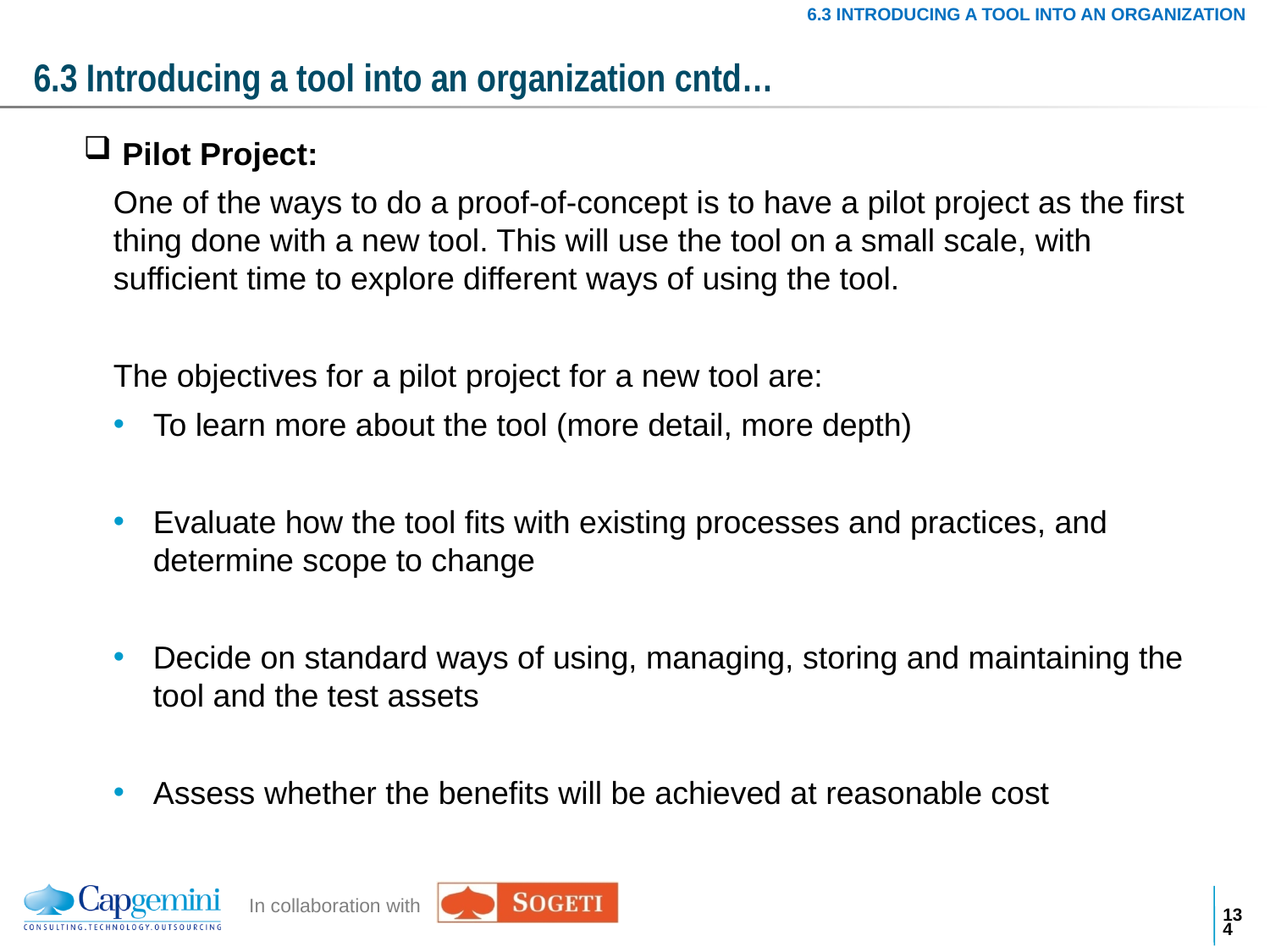

6.3 INTRODUCING A TOOL INTO AN ORGANIZATION
# 6.3 Introducing a tool into an organization cntd…
 Pilot Project:
One of the ways to do a proof-of-concept is to have a pilot project as the first thing done with a new tool. This will use the tool on a small scale, with sufficient time to explore different ways of using the tool.

The objectives for a pilot project for a new tool are:
To learn more about the tool (more detail, more depth)

Evaluate how the tool fits with existing processes and practices, and determine scope to change

Decide on standard ways of using, managing, storing and maintaining the tool and the test assets

Assess whether the benefits will be achieved at reasonable cost
134